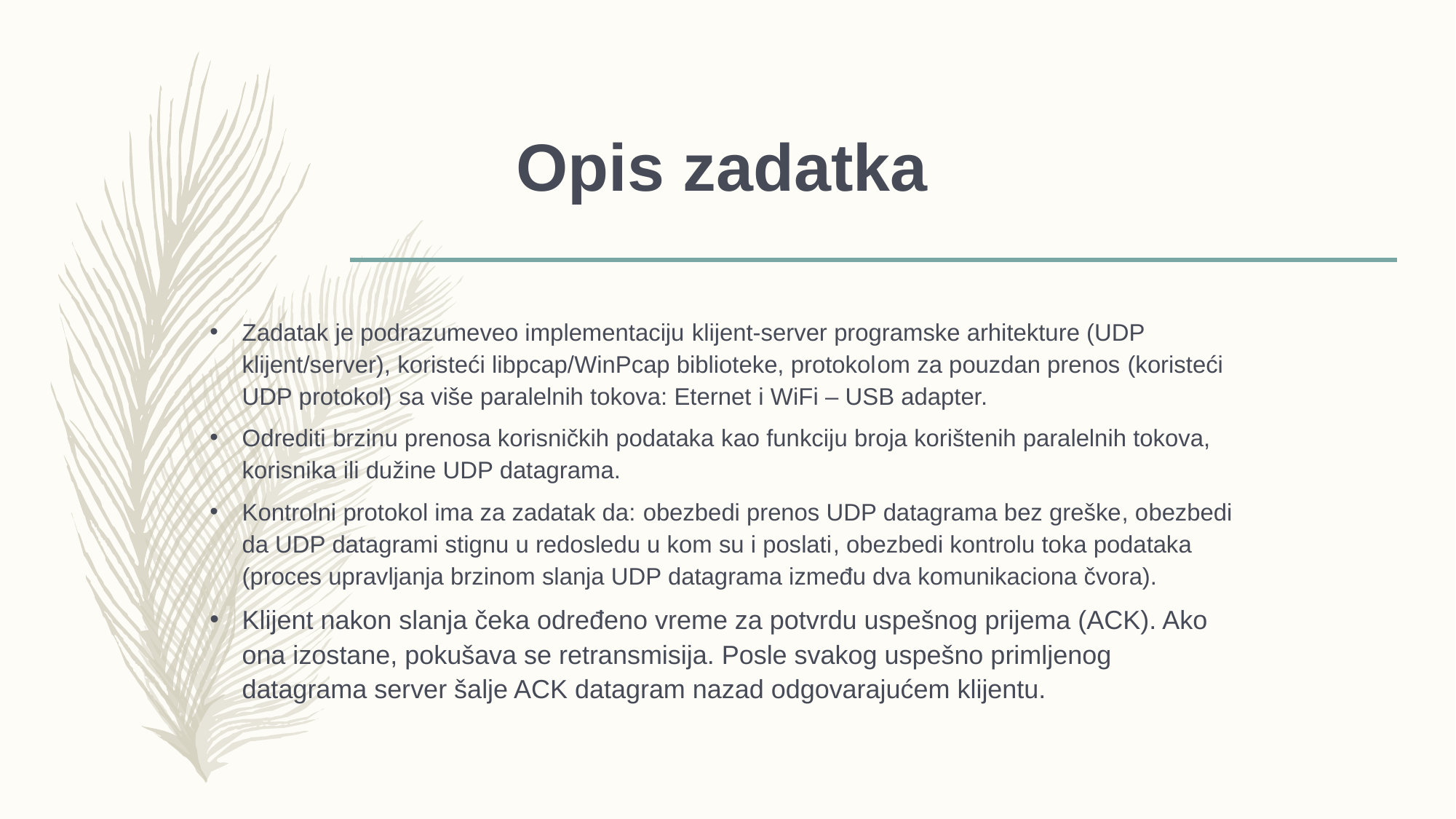

# Opis zadatka
Zadatak je podrazumeveo implementaciju klijent-server programske arhitekture (UDP klijent/server), koristeći libpcap/WinPcap biblioteke, protokolom za pouzdan prenos (koristeći UDP protokol) sa više paralelnih tokova: Eternet i WiFi – USB adapter.
Odrediti brzinu prenosa korisničkih podataka kao funkciju broja korištenih paralelnih tokova, korisnika ili dužine UDP datagrama.
Kontrolni protokol ima za zadatak da: obezbedi prenos UDP datagrama bez greške, obezbedi da UDP datagrami stignu u redosledu u kom su i poslati, obezbedi kontrolu toka podataka (proces upravljanja brzinom slanja UDP datagrama između dva komunikaciona čvora).
Klijent nakon slanja čeka određeno vreme za potvrdu uspešnog prijema (ACK). Ako ona izostane, pokušava se retransmisija. Posle svakog uspešno primljenog datagrama server šalje ACK datagram nazad odgovarajućem klijentu.